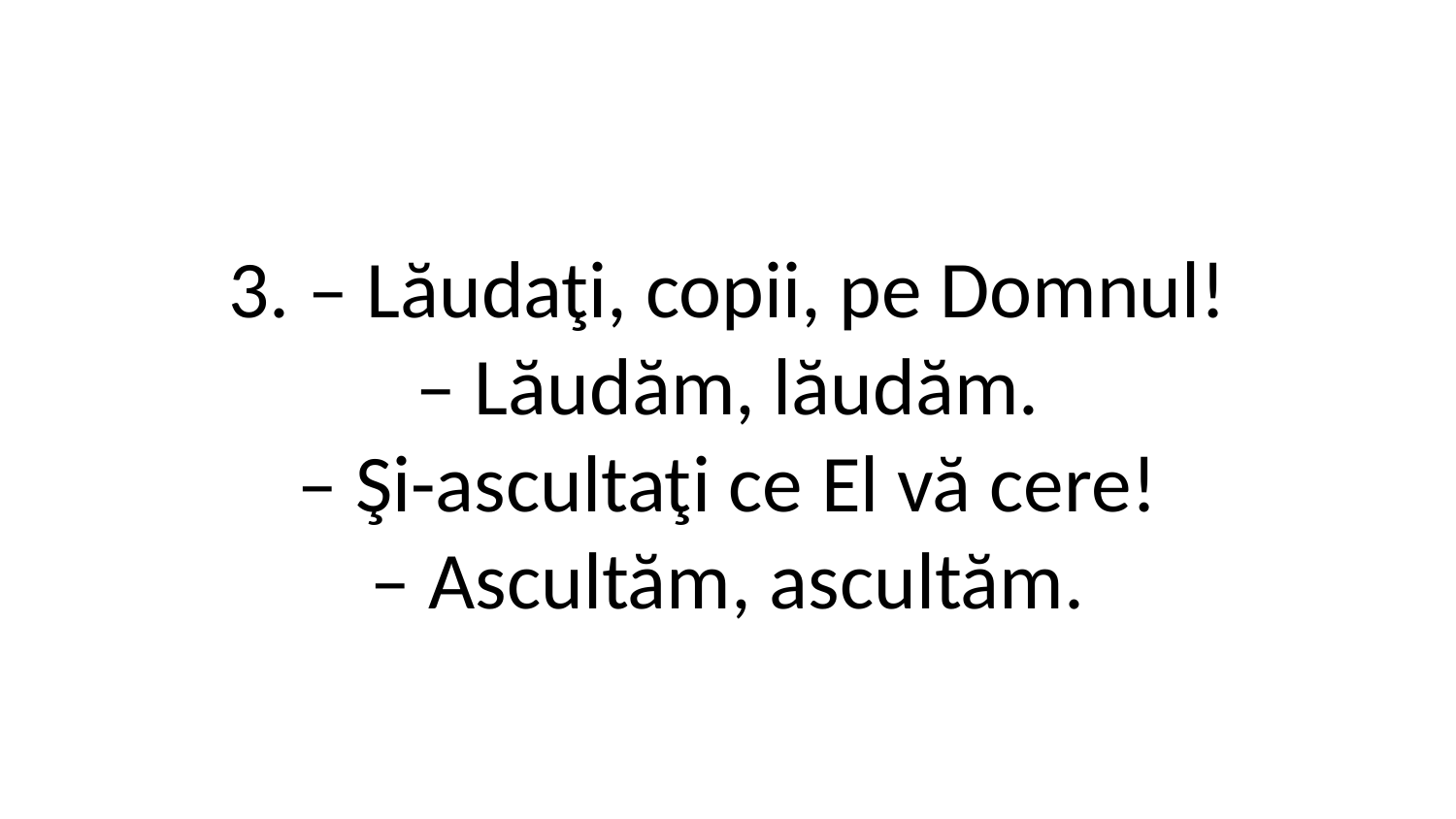

3. – Lăudaţi, copii, pe Domnul!
– Lăudăm, lăudăm.
– Şi-ascultaţi ce El vă cere!
– Ascultăm, ascultăm.